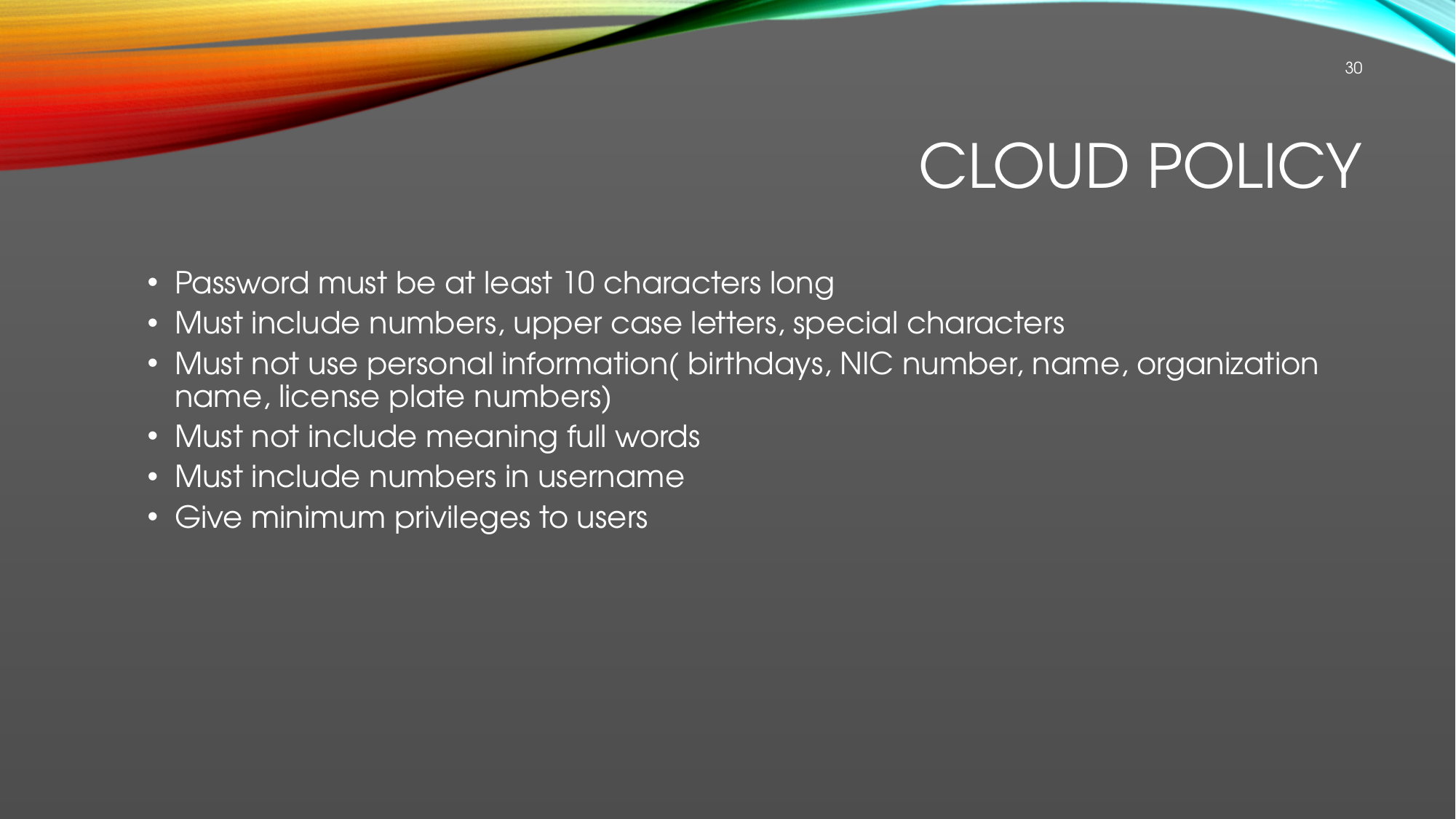

30
# Cloud policy
Password must be at least 10 characters long
Must include numbers, upper case letters, special characters
Must not use personal information( birthdays, NIC number, name, organization name, license plate numbers)
Must not include meaning full words
Must include numbers in username
Give minimum privileges to users